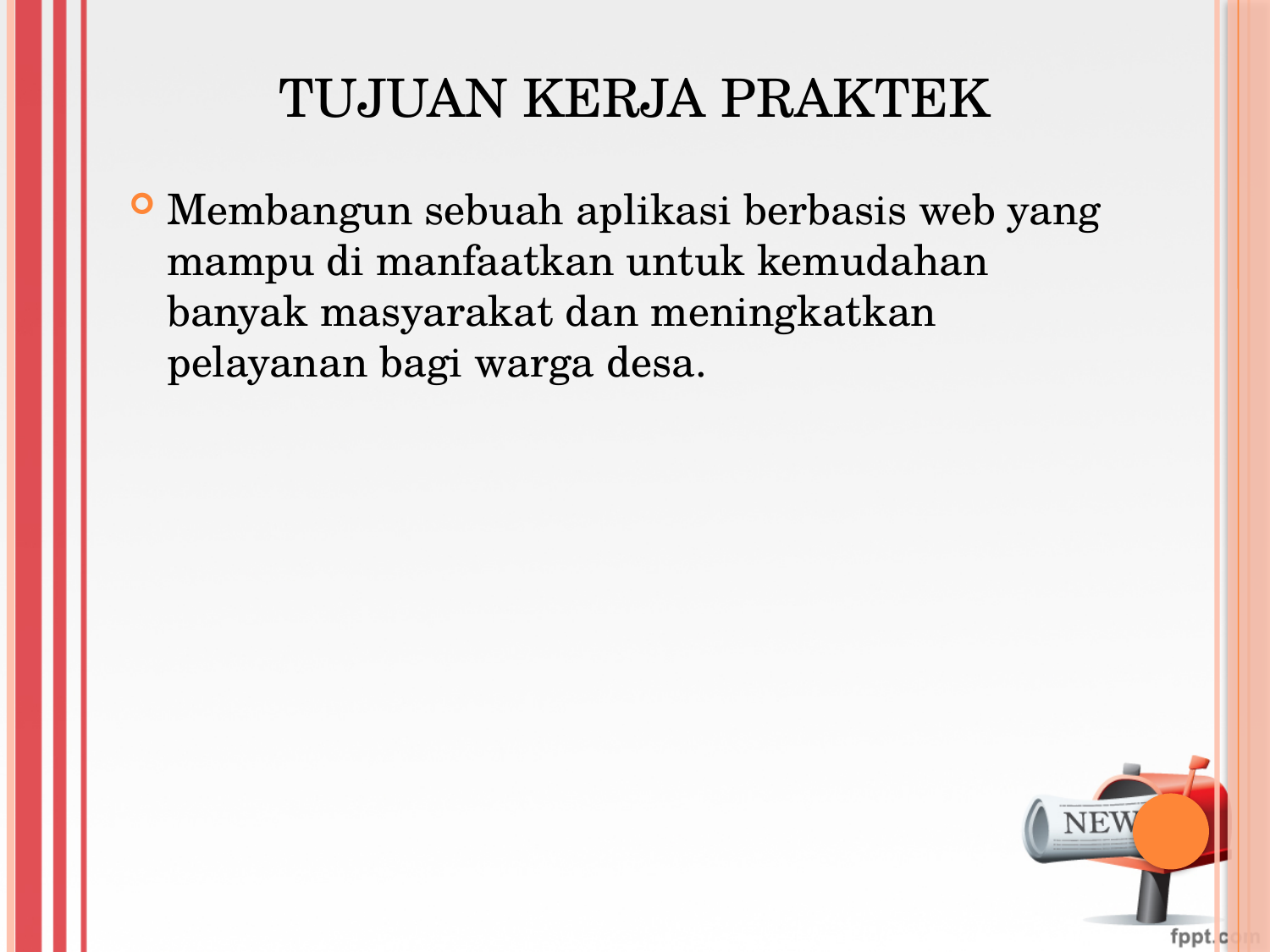

# Tujuan Kerja Praktek
Membangun sebuah aplikasi berbasis web yang mampu di manfaatkan untuk kemudahan banyak masyarakat dan meningkatkan pelayanan bagi warga desa.